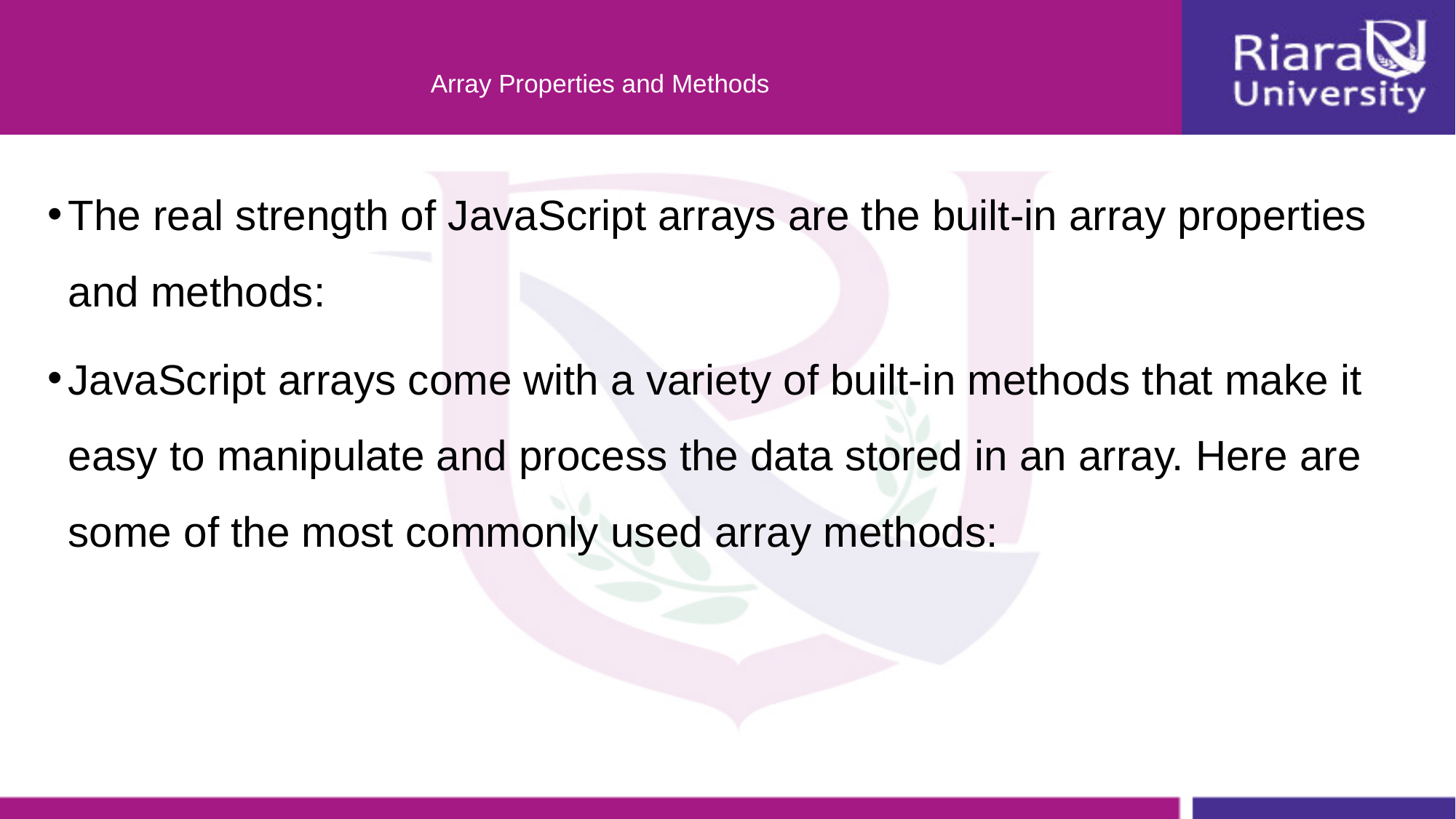

# Array Properties and Methods
The real strength of JavaScript arrays are the built-in array properties and methods:
JavaScript arrays come with a variety of built-in methods that make it easy to manipulate and process the data stored in an array. Here are some of the most commonly used array methods: